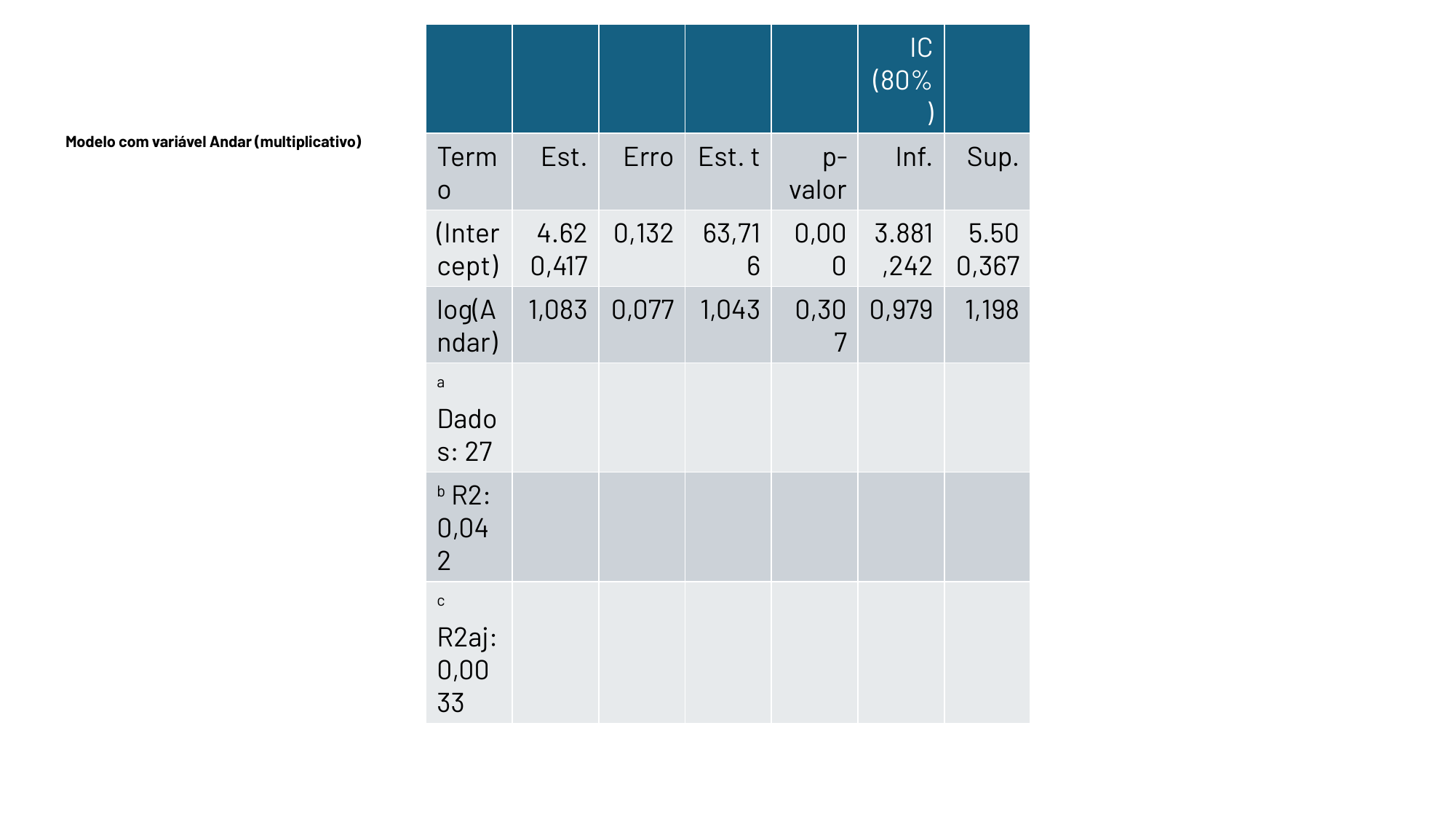

|  |  |  |  |  | IC (80%) |  |
| --- | --- | --- | --- | --- | --- | --- |
| Termo | Est. | Erro | Est. t | p-valor | Inf. | Sup. |
| (Intercept) | 4.620,417 | 0,132 | 63,716 | 0,000 | 3.881,242 | 5.500,367 |
| log(Andar) | 1,083 | 0,077 | 1,043 | 0,307 | 0,979 | 1,198 |
| a Dados: 27 |  |  |  |  |  |  |
| b R2: 0,042 |  |  |  |  |  |  |
| c R2aj: 0,0033 |  |  |  |  |  |  |
Modelo com variável Andar (multiplicativo)